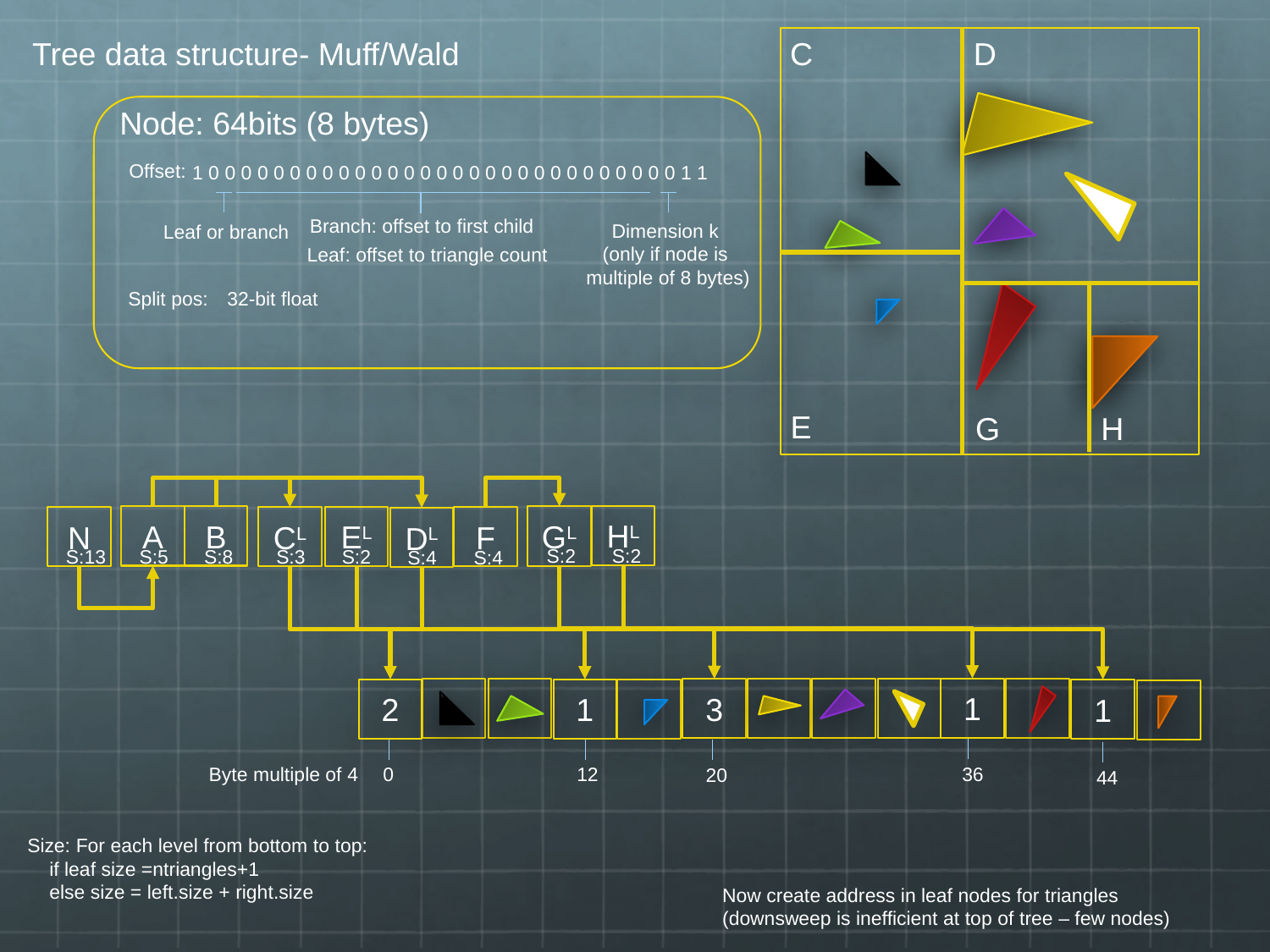

Tree data structure- Muff/Wald
C

D

Node: 64bits (8 bytes)
Offset:

1 0 0 0 0 0 0 0 0 0 0 0 0 0 0 0 0 0 0 0 0 0 0 0 0 0 0 0 0 0 1 1

Branch: offset to first child
Dimension k
(only if node is
 multiple of 8 bytes)
Leaf or branch

Leaf: offset to triangle count
Split pos:
32-bit float

E
G
H
HL
A
B
GL
EL
N
CL
F
DL
S:2
S:2
S:13
S:5
S:8
S:3
S:2
S:4
S:4

1

3

2
1

1

Byte multiple of 4
0
12
36
20
44
Size: For each level from bottom to top:
    if leaf size =ntriangles+1
    else size = left.size + right.size
Now create address in leaf nodes for triangles
(downsweep is inefficient at top of tree – few nodes)